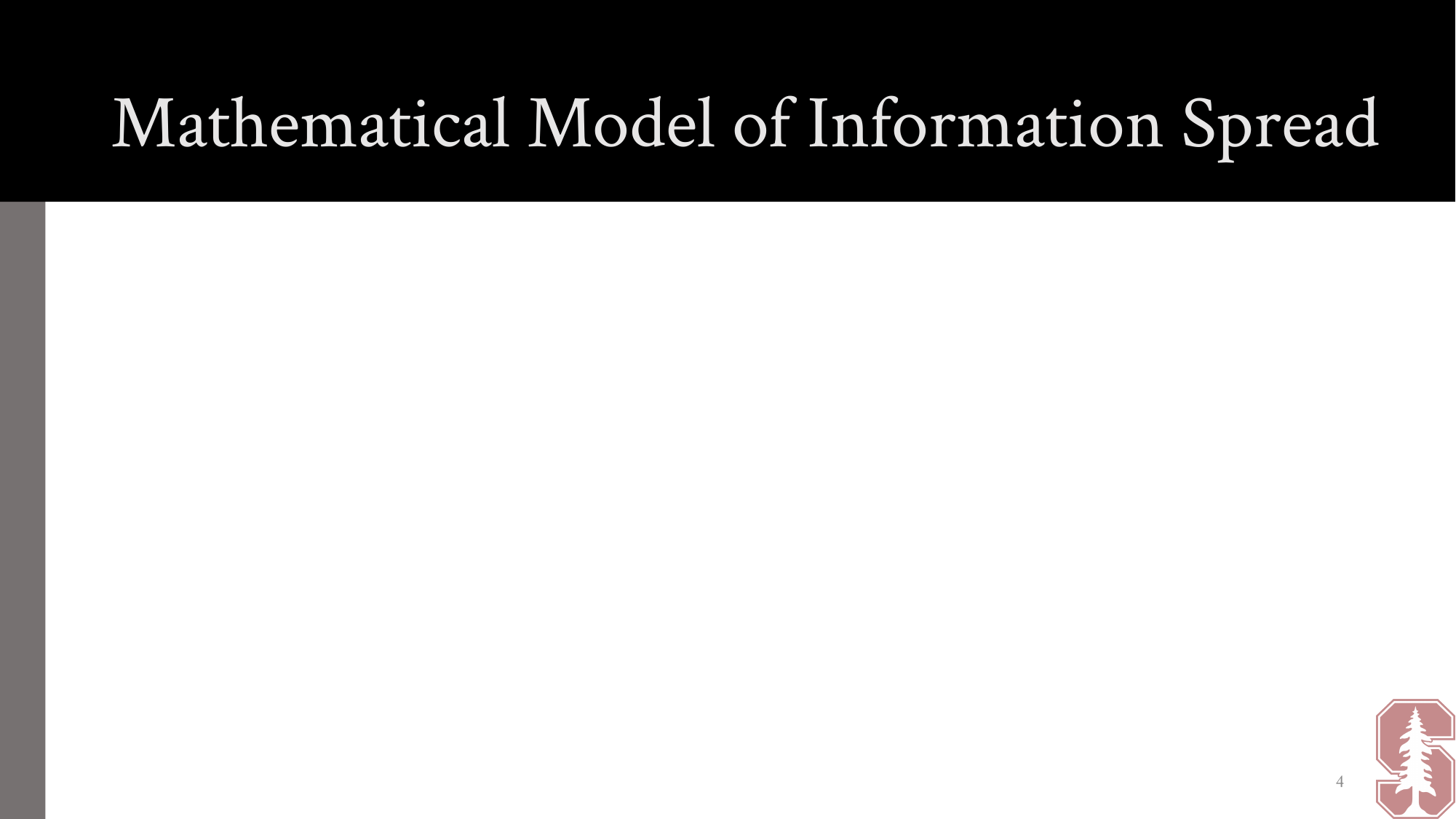

# Mathematical Model of Information Spread

4